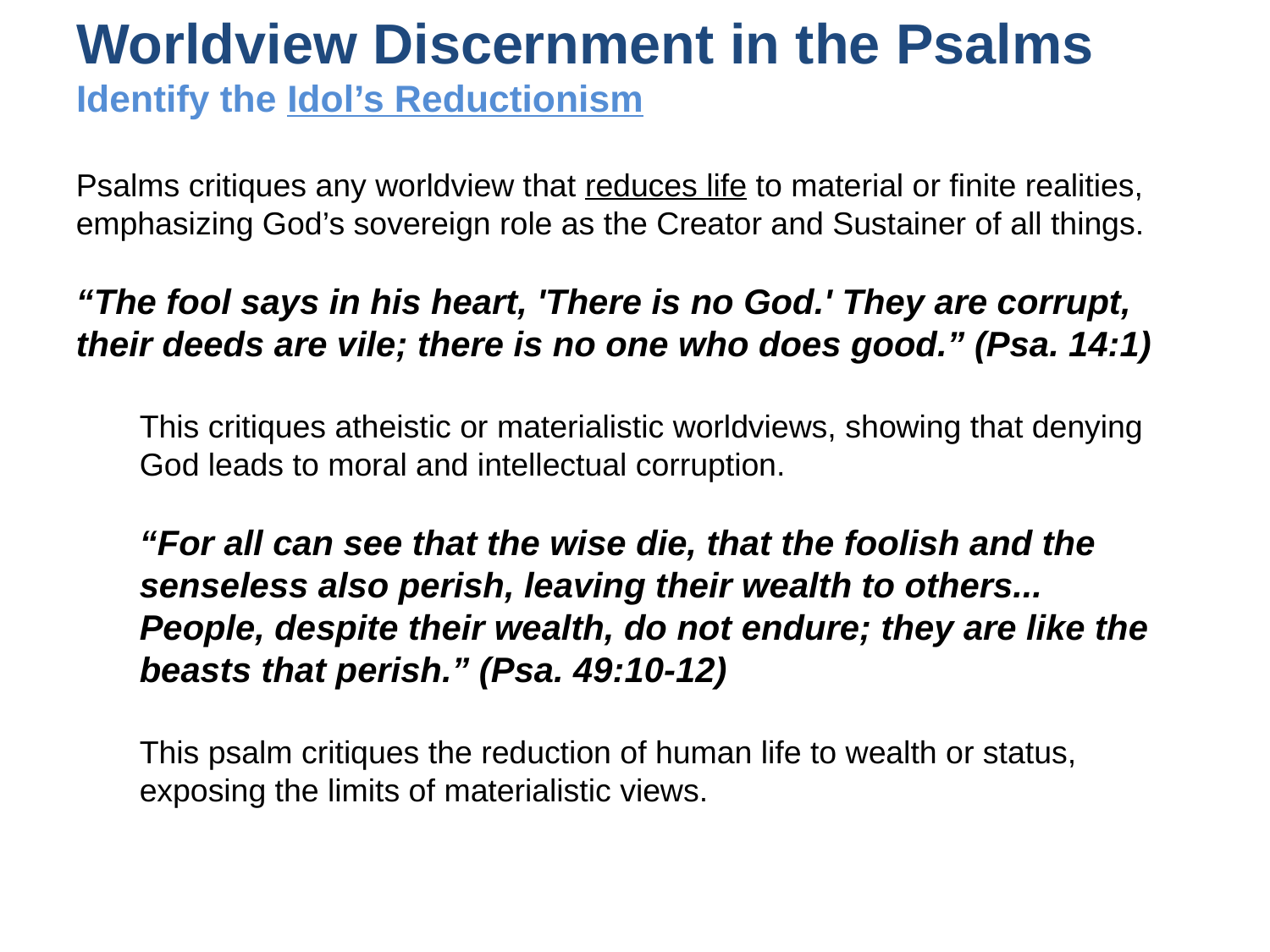

# Worldview Discernment in the Psalms Identify the Idol’s Reductionism
Psalms critiques any worldview that reduces life to material or finite realities, emphasizing God’s sovereign role as the Creator and Sustainer of all things.

“The fool says in his heart, 'There is no God.' They are corrupt, their deeds are vile; there is no one who does good.” (Psa. 14:1)

This critiques atheistic or materialistic worldviews, showing that denying God leads to moral and intellectual corruption.

“For all can see that the wise die, that the foolish and the senseless also perish, leaving their wealth to others... People, despite their wealth, do not endure; they are like the beasts that perish.” (Psa. 49:10-12)

This psalm critiques the reduction of human life to wealth or status, exposing the limits of materialistic views.